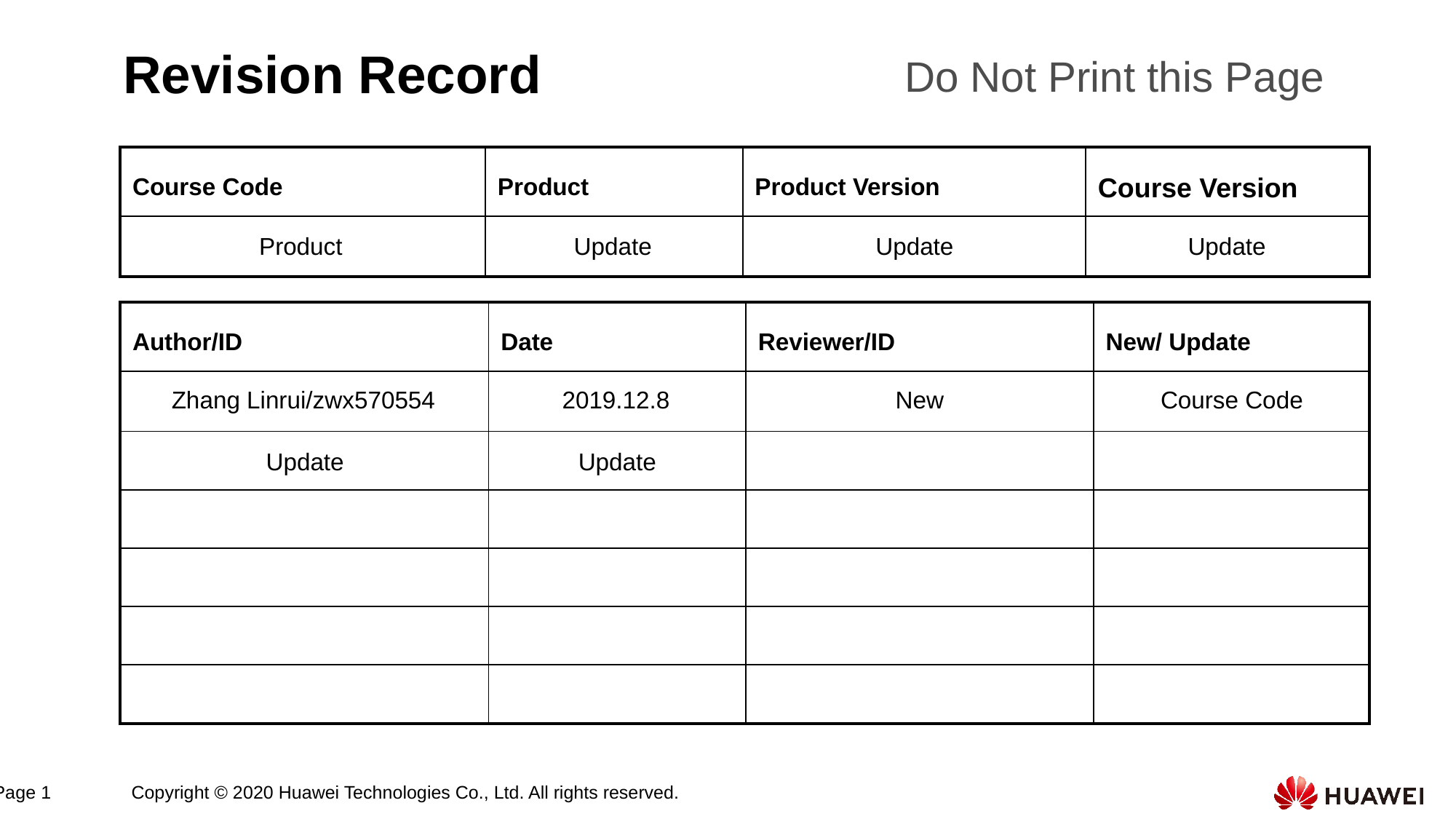

Product
Update
Update
Update
Zhang Linrui/zwx570554
2019.12.8
New
Course Code
Update
Update